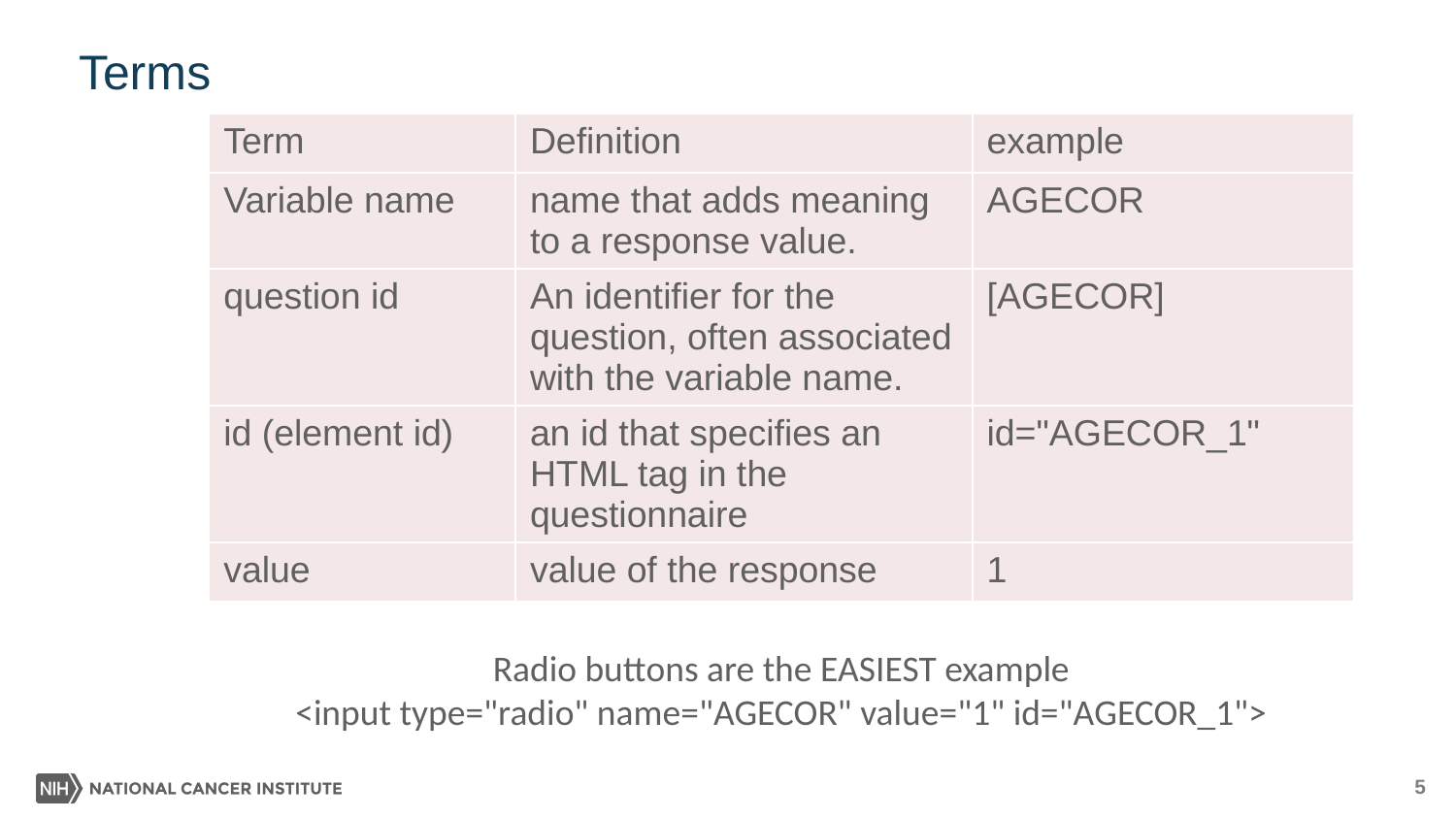

# Terms
| Term | Definition | example |
| --- | --- | --- |
| Variable name | name that adds meaning to a response value. | AGECOR |
| question id | An identifier for the question, often associated with the variable name. | [AGECOR] |
| id (element id) | an id that specifies an HTML tag in the questionnaire | id="AGECOR\_1" |
| value | value of the response | 1 |
Radio buttons are the EASIEST example
<input type="radio" name="AGECOR" value="1" id="AGECOR_1">